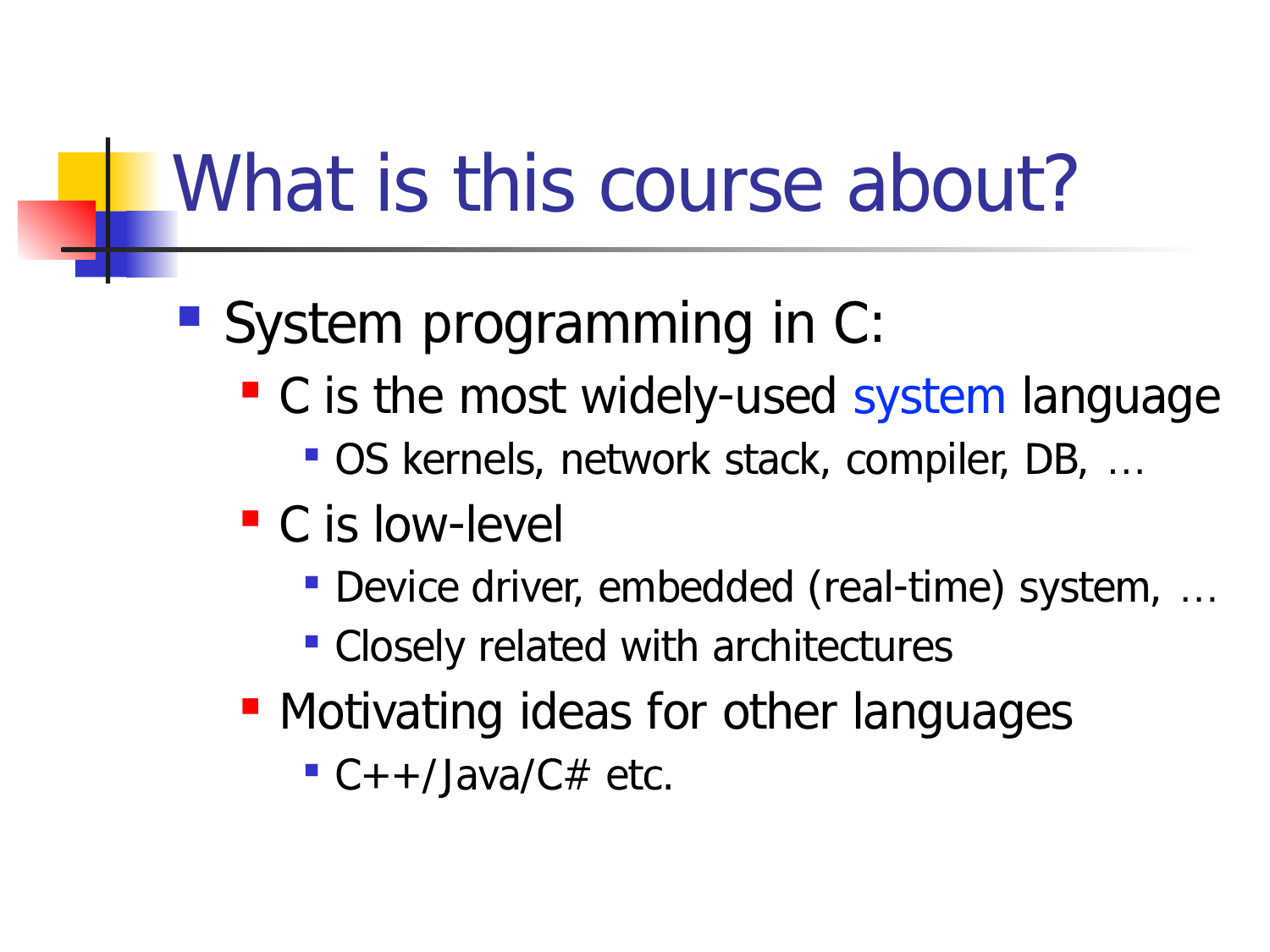

# What is this course about?
System programming in C:
C is the most widely-used system language
OS kernels, network stack, compiler, DB, …
C is low-level
Device driver, embedded (real-time) system, …
Closely related with architectures
Motivating ideas for other languages
C++/Java/C# etc.